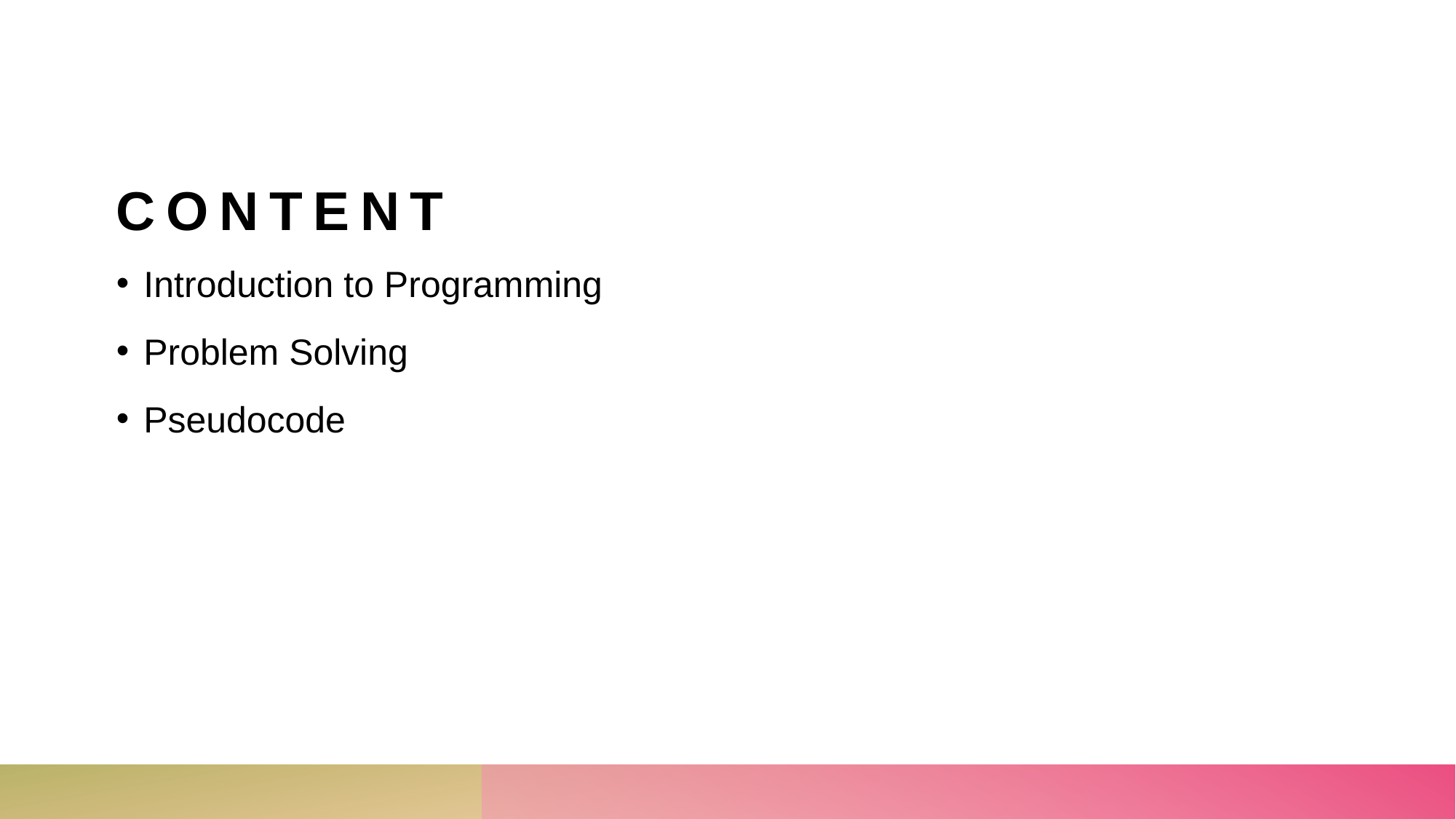

# CONTENT
Introduction to Programming
Problem Solving
Pseudocode